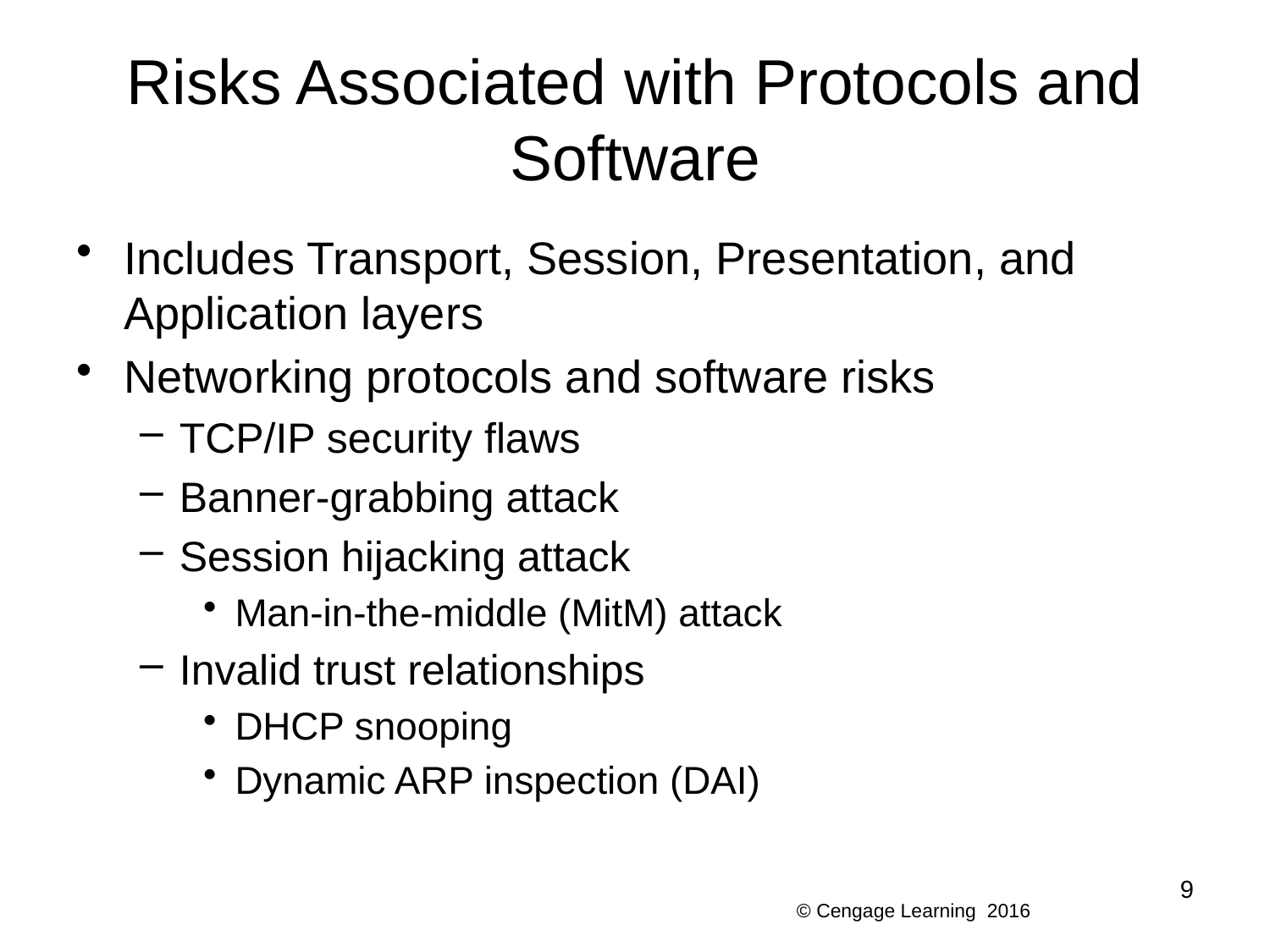

# Risks Associated with Protocols and Software
Includes Transport, Session, Presentation, and Application layers
Networking protocols and software risks
TCP/IP security flaws
Banner-grabbing attack
Session hijacking attack
Man-in-the-middle (MitM) attack
Invalid trust relationships
DHCP snooping
Dynamic ARP inspection (DAI)

9